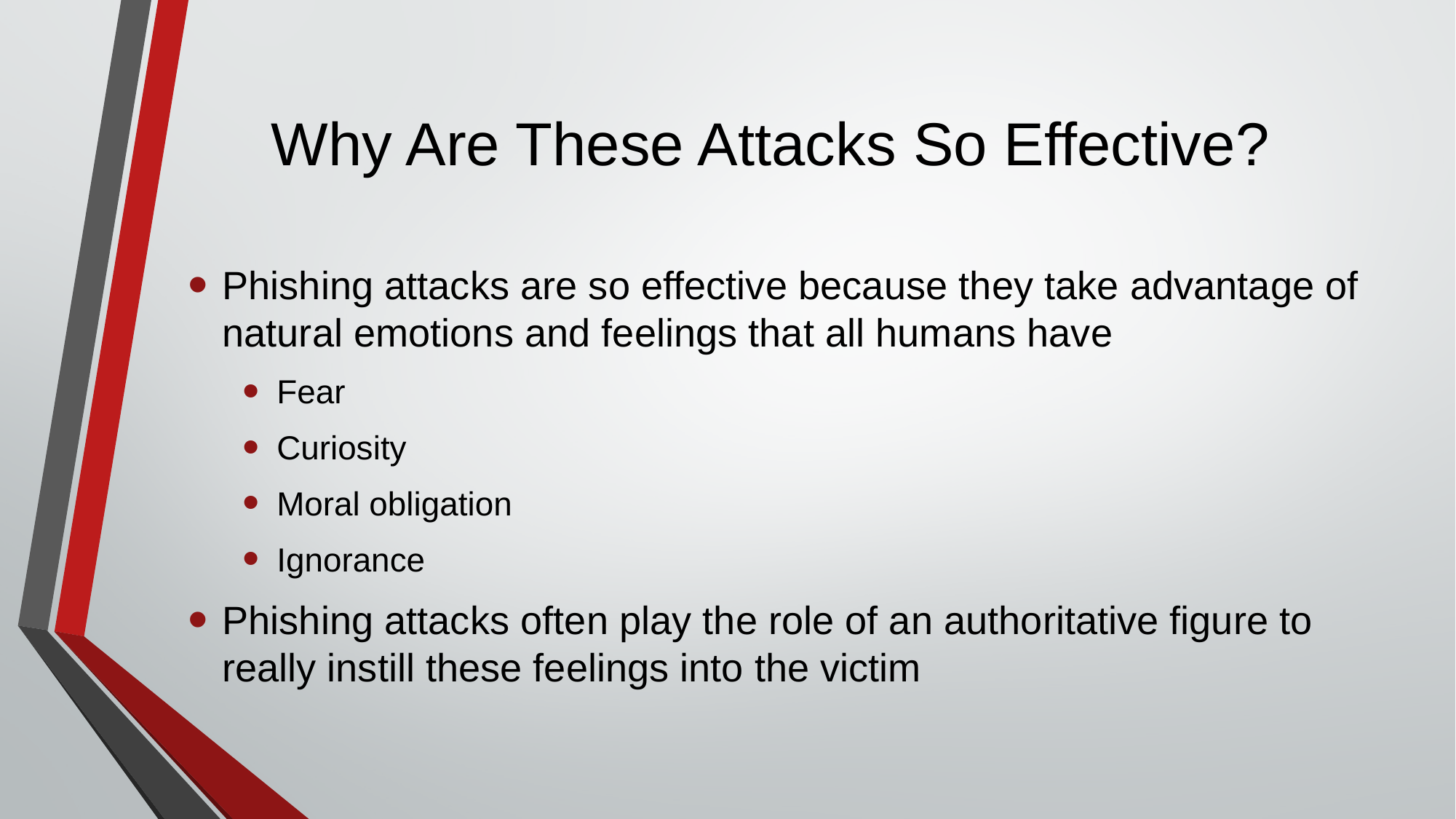

# Why Are These Attacks So Effective?
Phishing attacks are so effective because they take advantage of natural emotions and feelings that all humans have
Fear
Curiosity
Moral obligation
Ignorance
Phishing attacks often play the role of an authoritative figure to really instill these feelings into the victim